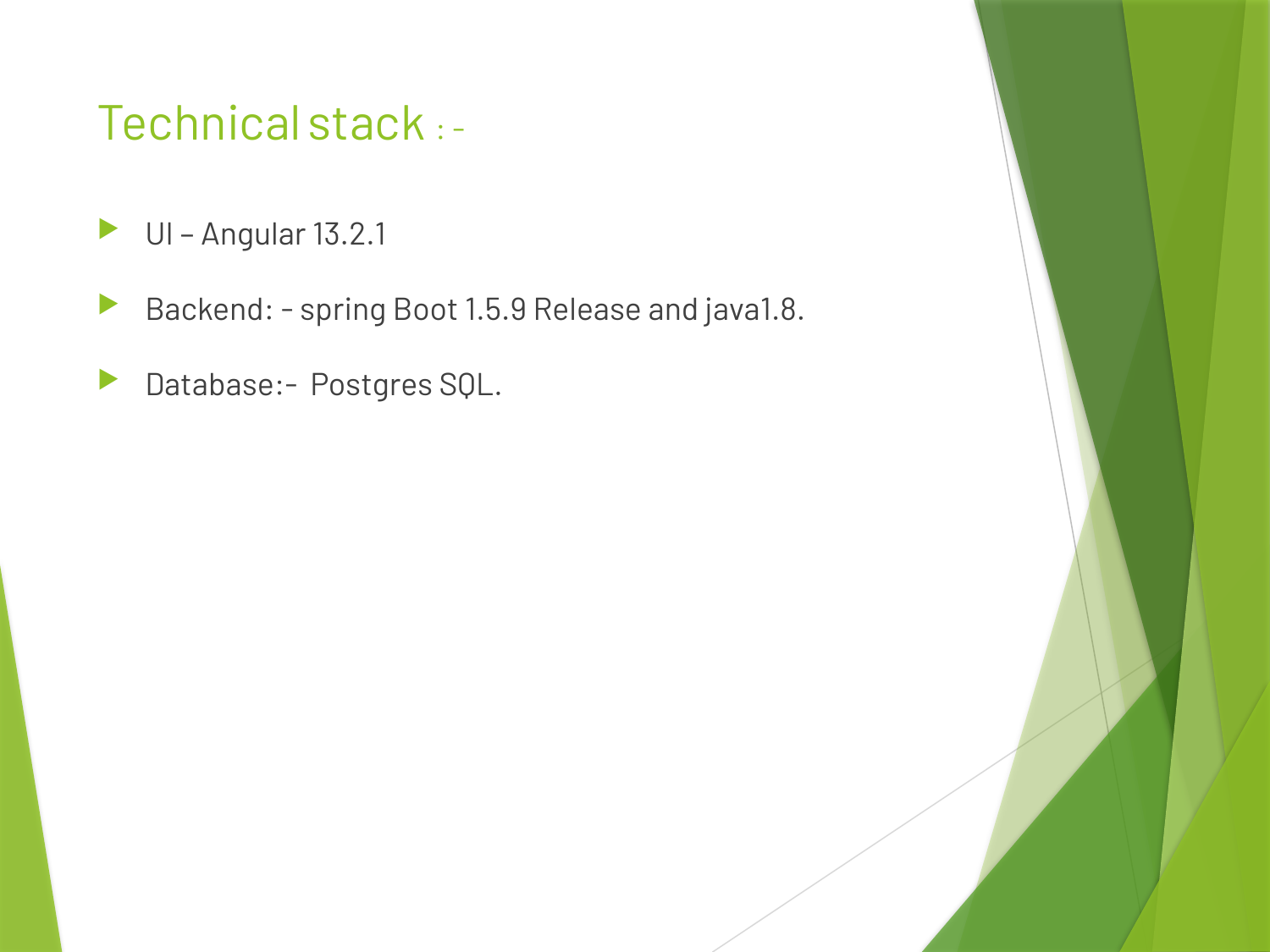

# Technical stack : -
UI – Angular 13.2.1
Backend: - spring Boot 1.5.9 Release and java1.8.
Database:-  Postgres SQL.